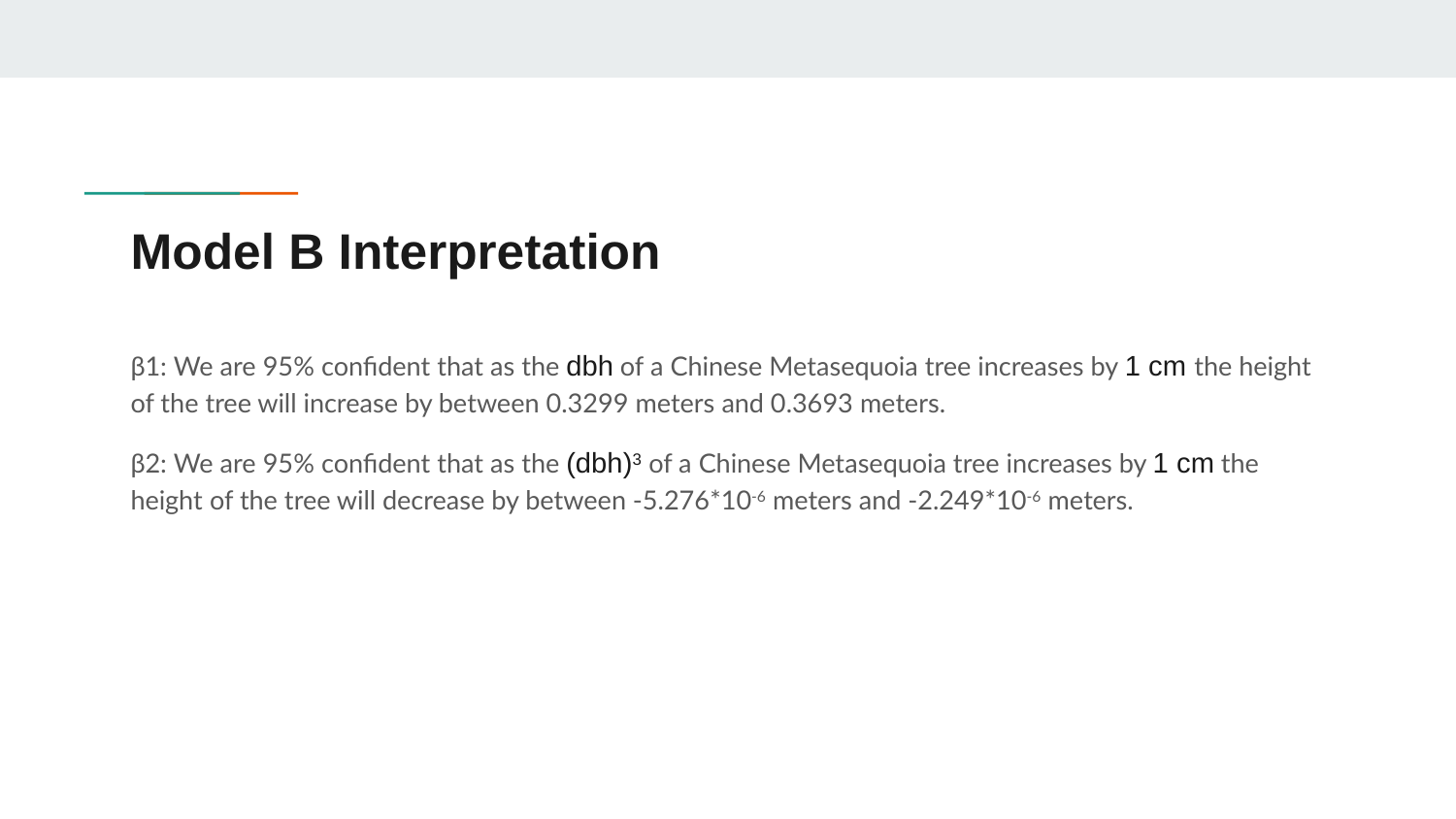

# Model B Interpretation

β1: We are 95% confident that as the dbh of a Chinese Metasequoia tree increases by 1 cm the height of the tree will increase by between 0.3299 meters and 0.3693 meters.
β2: We are 95% confident that as the (dbh)3 of a Chinese Metasequoia tree increases by 1 cm the height of the tree will decrease by between -5.276*10-6 meters and -2.249*10-6 meters.